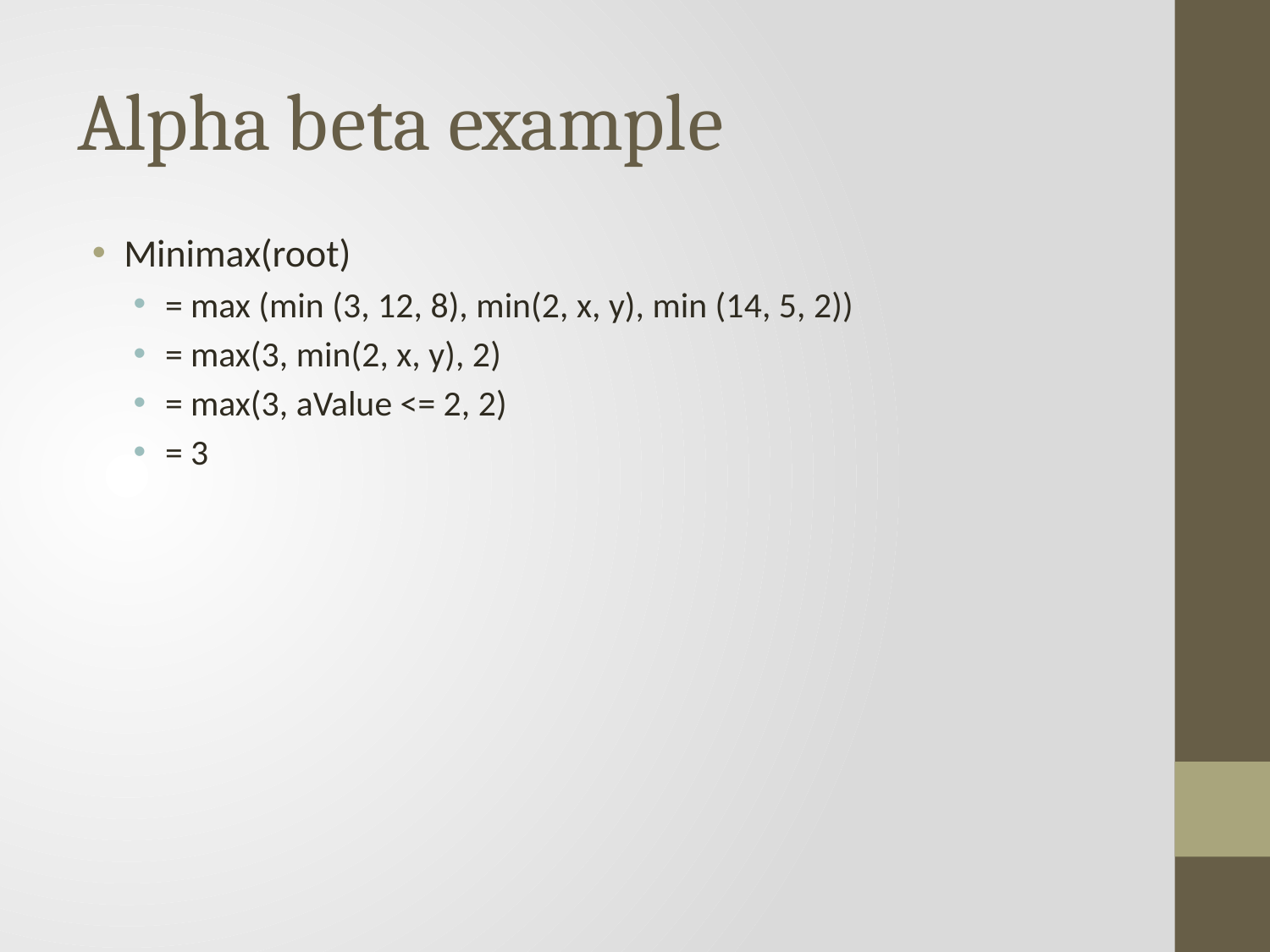

# Alpha beta example
Minimax(root)
= max (min (3, 12, 8), min(2, x, y), min (14, 5, 2))
= max(3, min(2, x, y), 2)
= max(3, aValue <= 2, 2)
= 3